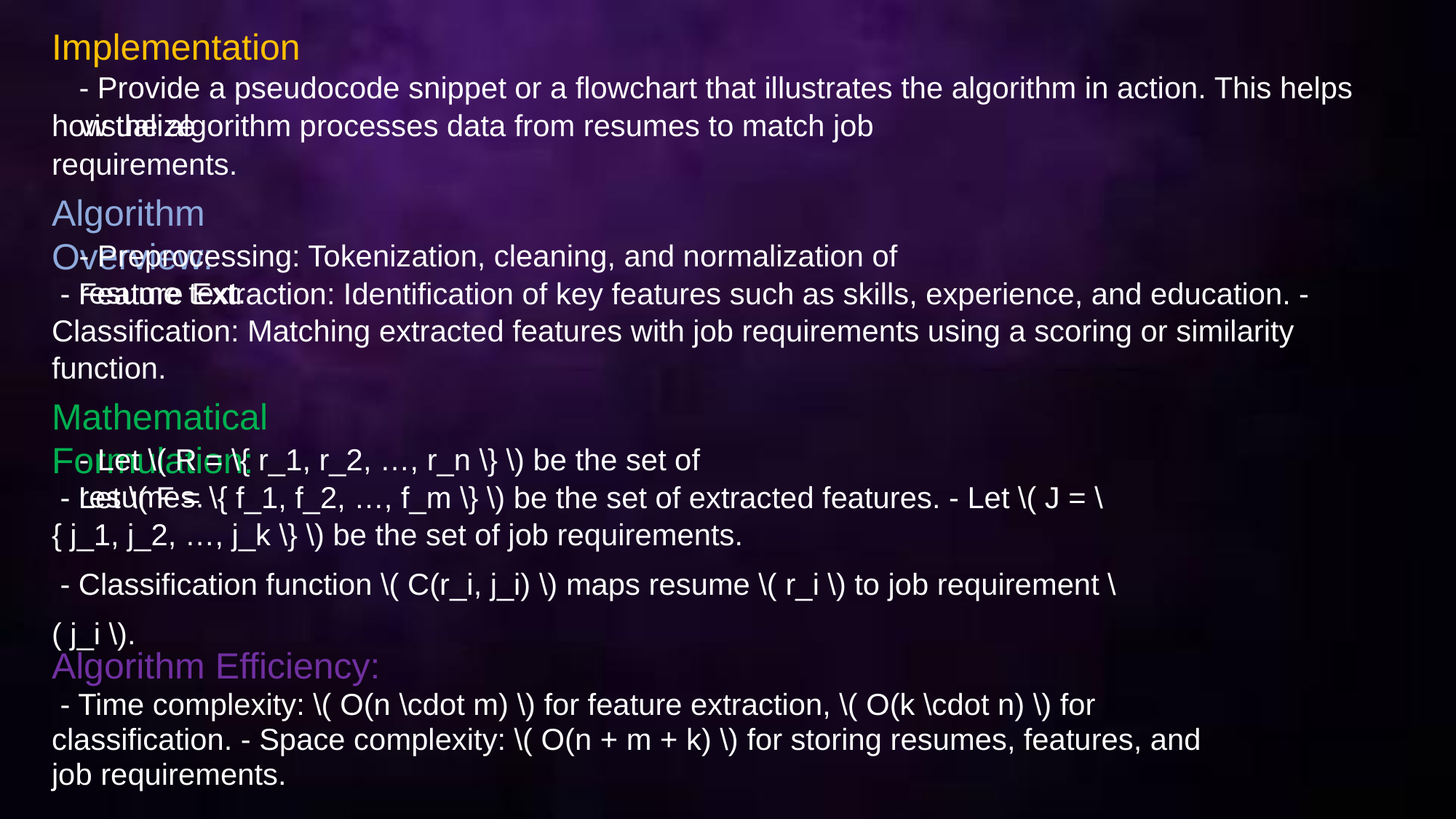

Implementation
- Provide a pseudocode snippet or a flowchart that illustrates the algorithm in action. This helps visualize
how the algorithm processes data from resumes to match job requirements.
Algorithm Overview:

- Preprocessing: Tokenization, cleaning, and normalization of resume text.
 - Feature Extraction: Identification of key features such as skills, experience, and education. - Classification: Matching extracted features with job requirements using a scoring or similarity function.
Mathematical Formulation:

- Let \( R = \{ r_1, r_2, …, r_n \} \) be the set of resumes.
 - Let \( F = \{ f_1, f_2, …, f_m \} \) be the set of extracted features. - Let \( J = \{ j_1, j_2, …, j_k \} \) be the set of job requirements.
 - Classification function \( C(r_i, j_i) \) maps resume \( r_i \) to job requirement \( j_i \).
Algorithm Efficiency:
 - Time complexity: \( O(n \cdot m) \) for feature extraction, \( O(k \cdot n) \) for classification. - Space complexity: \( O(n + m + k) \) for storing resumes, features, and job requirements.